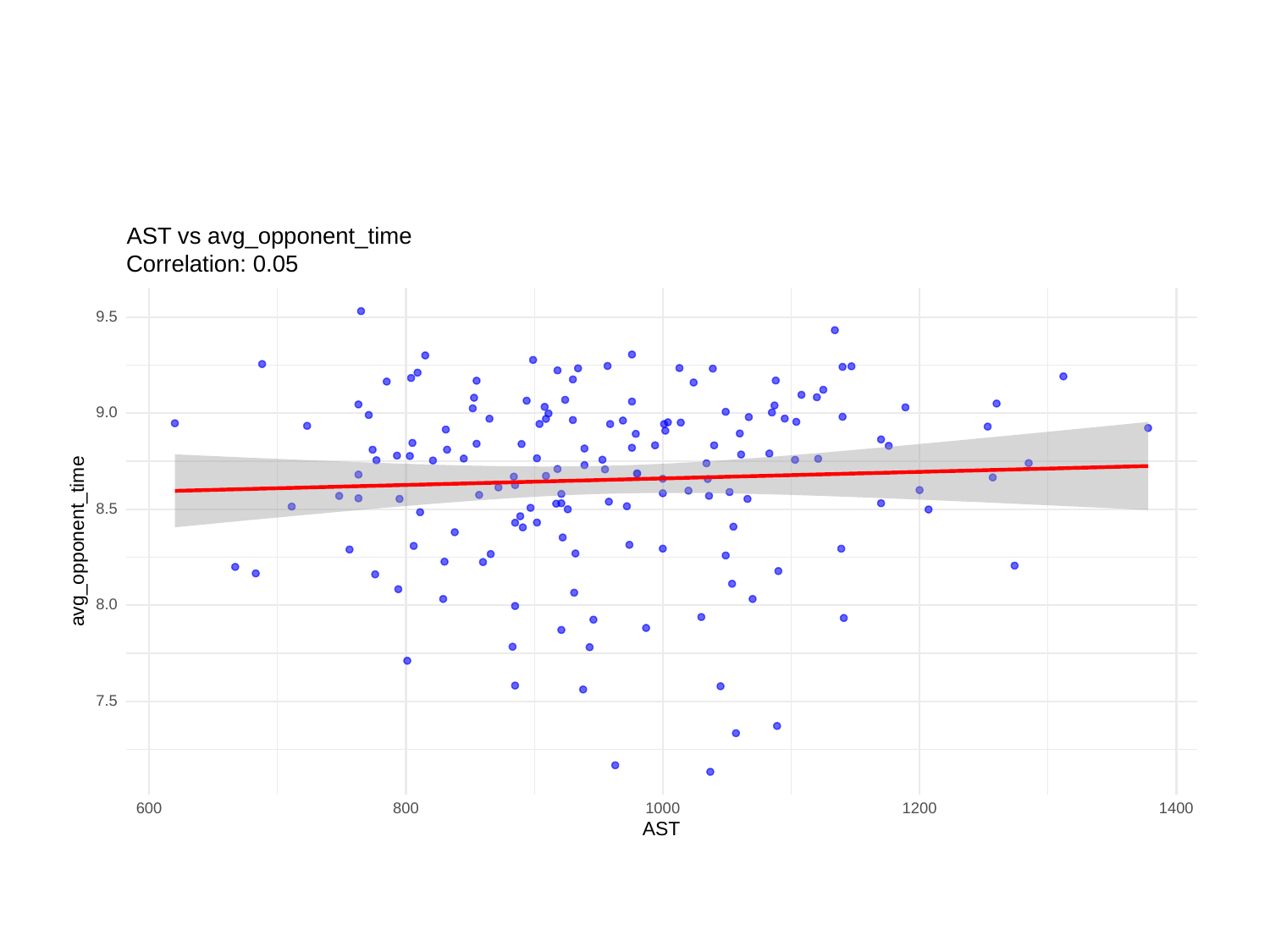

AST vs avg_opponent_time
Correlation: 0.05

9.5

9.0

8.5

avg_opponent_time

8.0

7.5

600
800
1000
1200
1400
AST